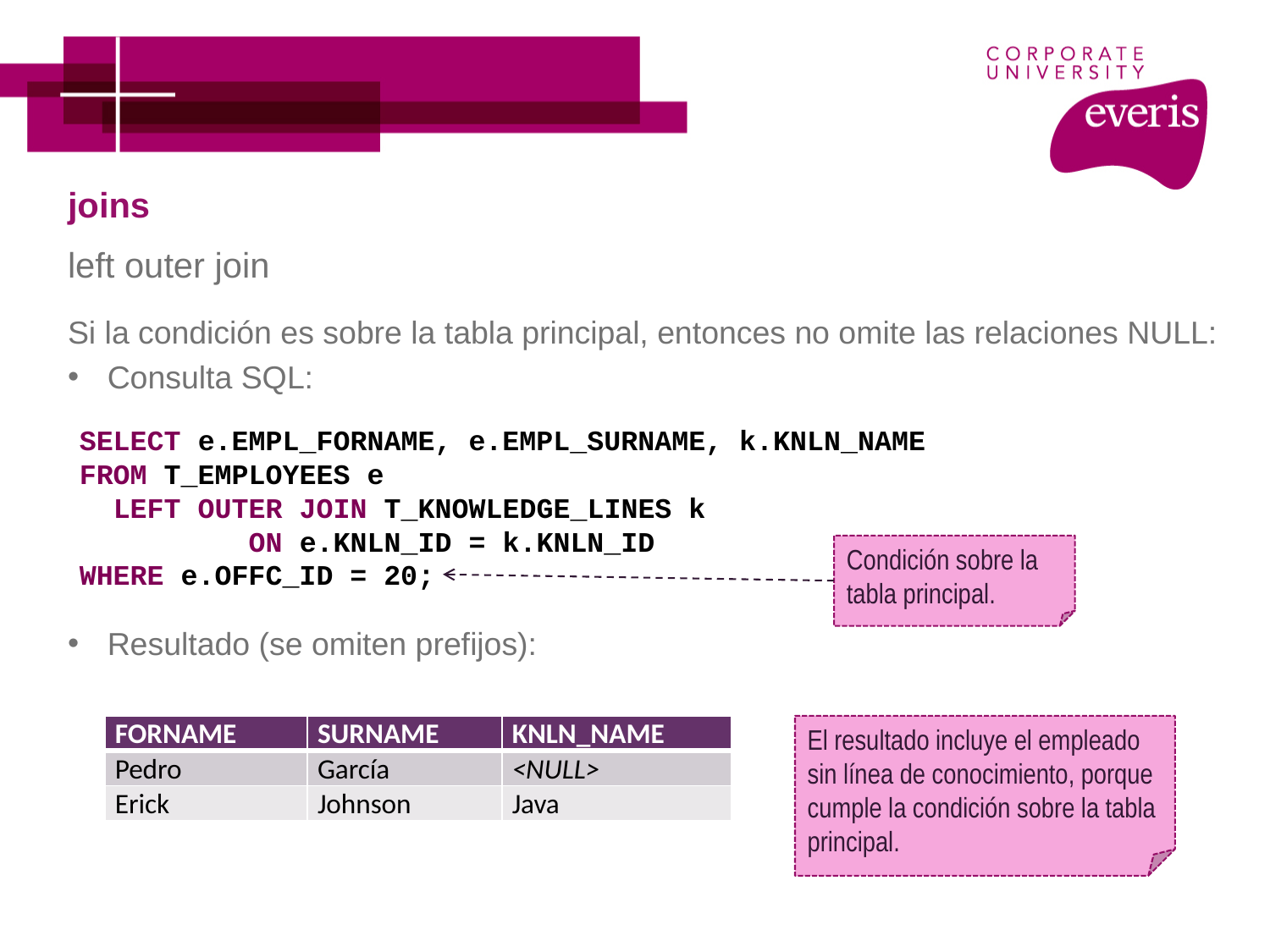

# joins
left outer join
Si la condición es sobre la tabla principal, entonces no omite las relaciones NULL:
Consulta SQL:

Resultado (se omiten prefijos):
SELECT e.EMPL_FORNAME, e.EMPL_SURNAME, k.KNLN_NAME
FROM T_EMPLOYEES e
  LEFT OUTER JOIN T_KNOWLEDGE_LINES k
          ON e.KNLN_ID = k.KNLN_ID
WHERE e.OFFC_ID = 20;
Condición sobre la tabla principal.
| FORNAME | SURNAME | KNLN\_NAME |
| --- | --- | --- |
| Pedro | García | <NULL> |
| Erick | Johnson | Java |
El resultado incluye el empleado sin línea de conocimiento, porque  cumple la condición sobre la tabla principal.